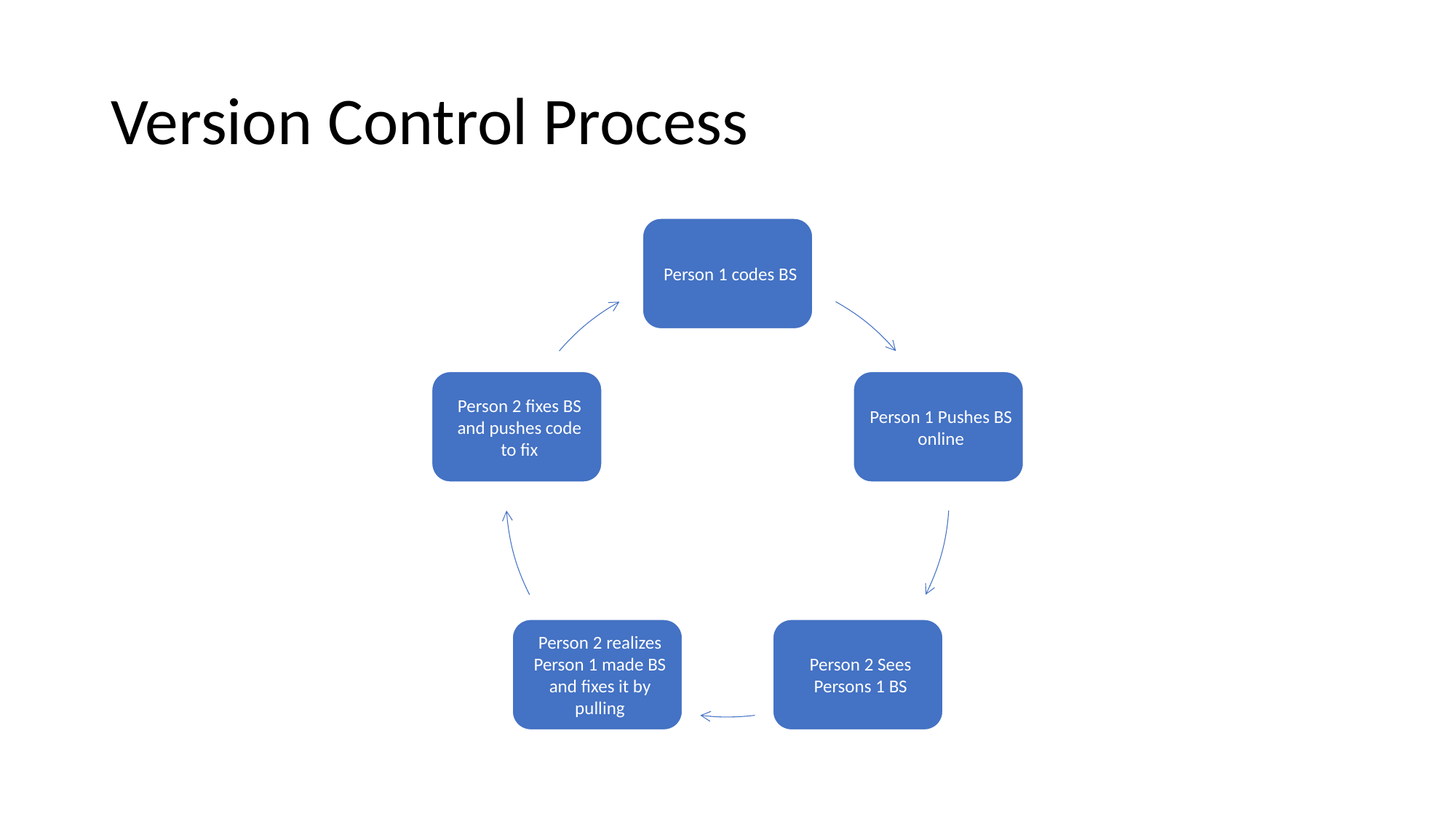

# Version Control Process
Person 1 codes BS
Person 1 Pushes BS online
Person 2 Sees Persons 1 BS
Person 2 realizes Person 1 made BS and fixes it by pulling
Person 2 fixes BS and pushes code to fix